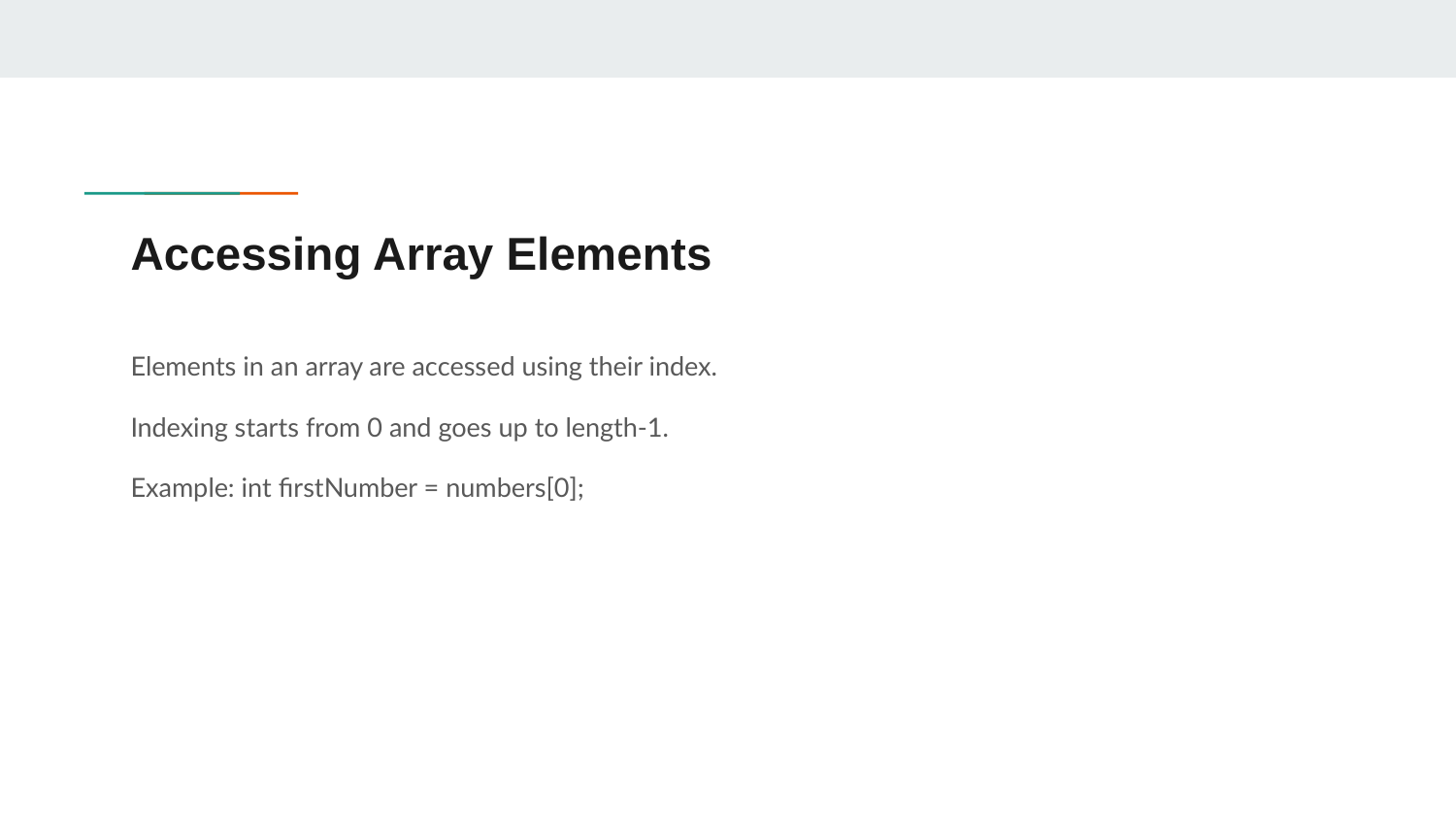

# Accessing Array Elements
Elements in an array are accessed using their index.
Indexing starts from 0 and goes up to length-1.
Example: int firstNumber = numbers[0];